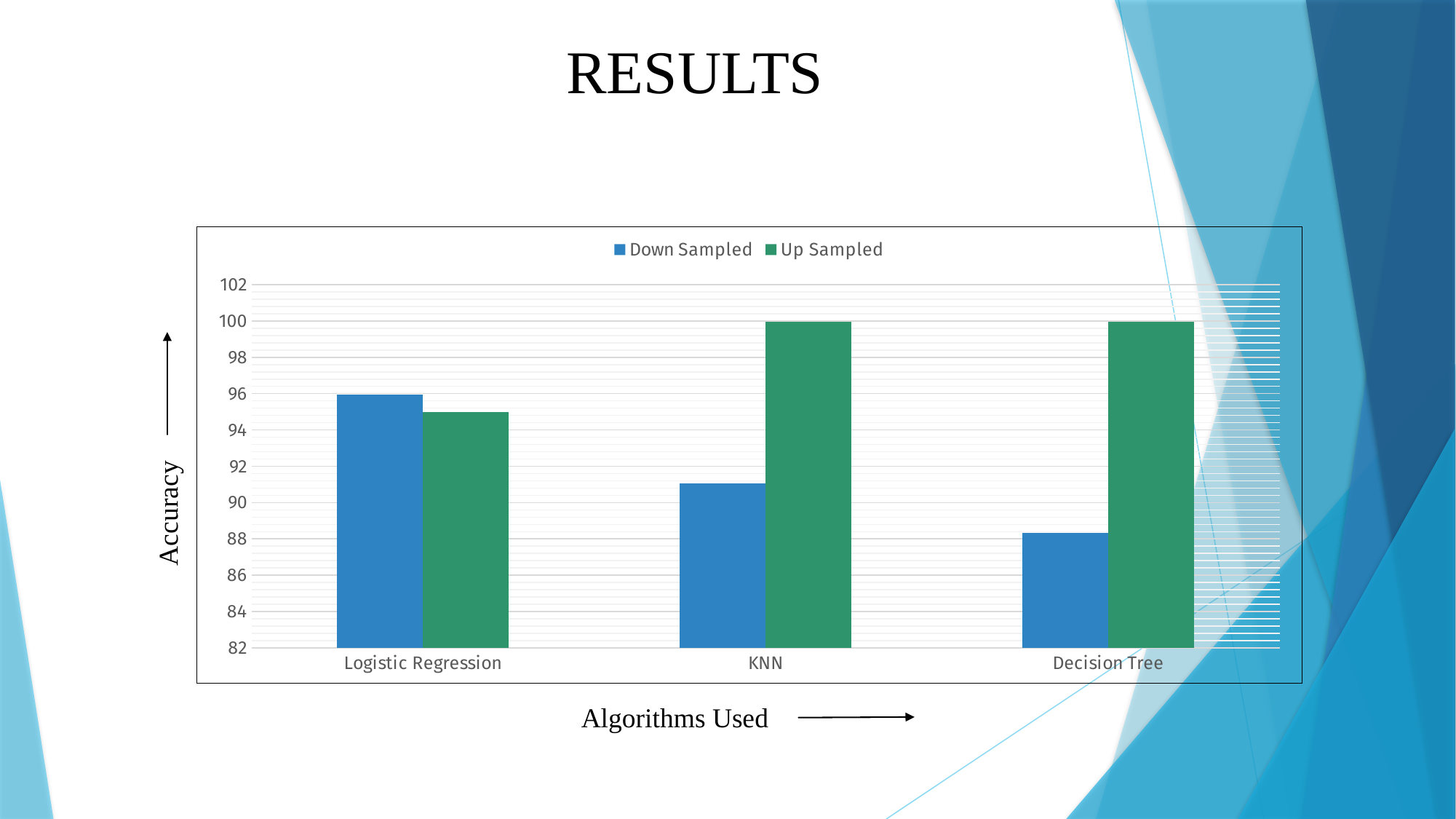

RESULTS

### Chart

| Category | Down Sampled | Up Sampled |
|---|---|---|
| Logistic Regression | 95.93 | 94.98 |
| KNN | 91.06 | 99.96 |
| Decision Tree | 88.32 | 99.97 |
Accuracy
Algorithms Used